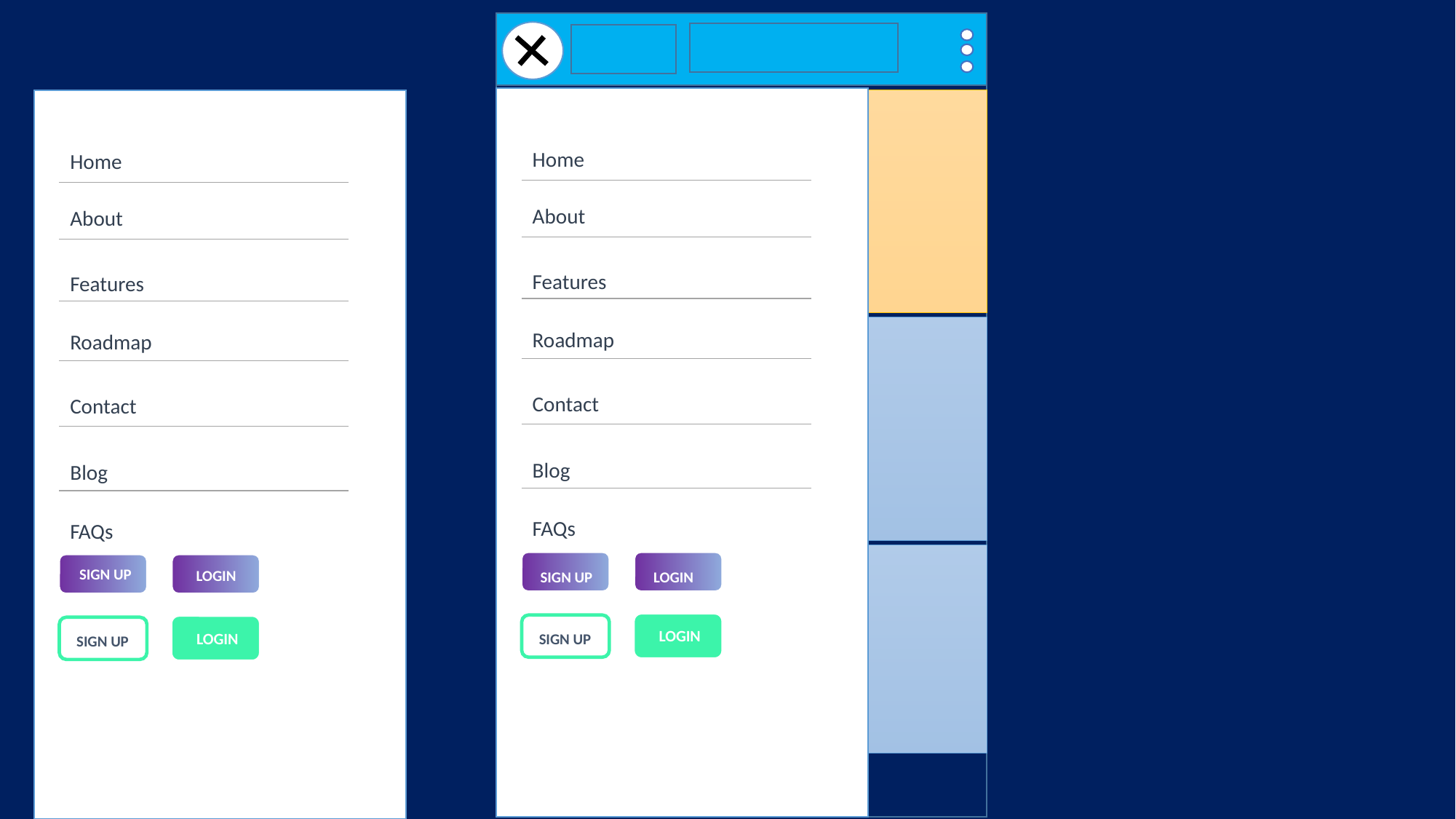

Home
Home

About
About

Features

Features

Roadmap
Roadmap

Contact
Contact

CHECK IT OUT
Blog
Blog

FAQs
FAQs

SIGN UP
LOGIN
SIGN UP
LOGIN

LOGIN
LOGIN
SIGN UP
SIGN UP

REGISTER NOW
REGISTER NOW